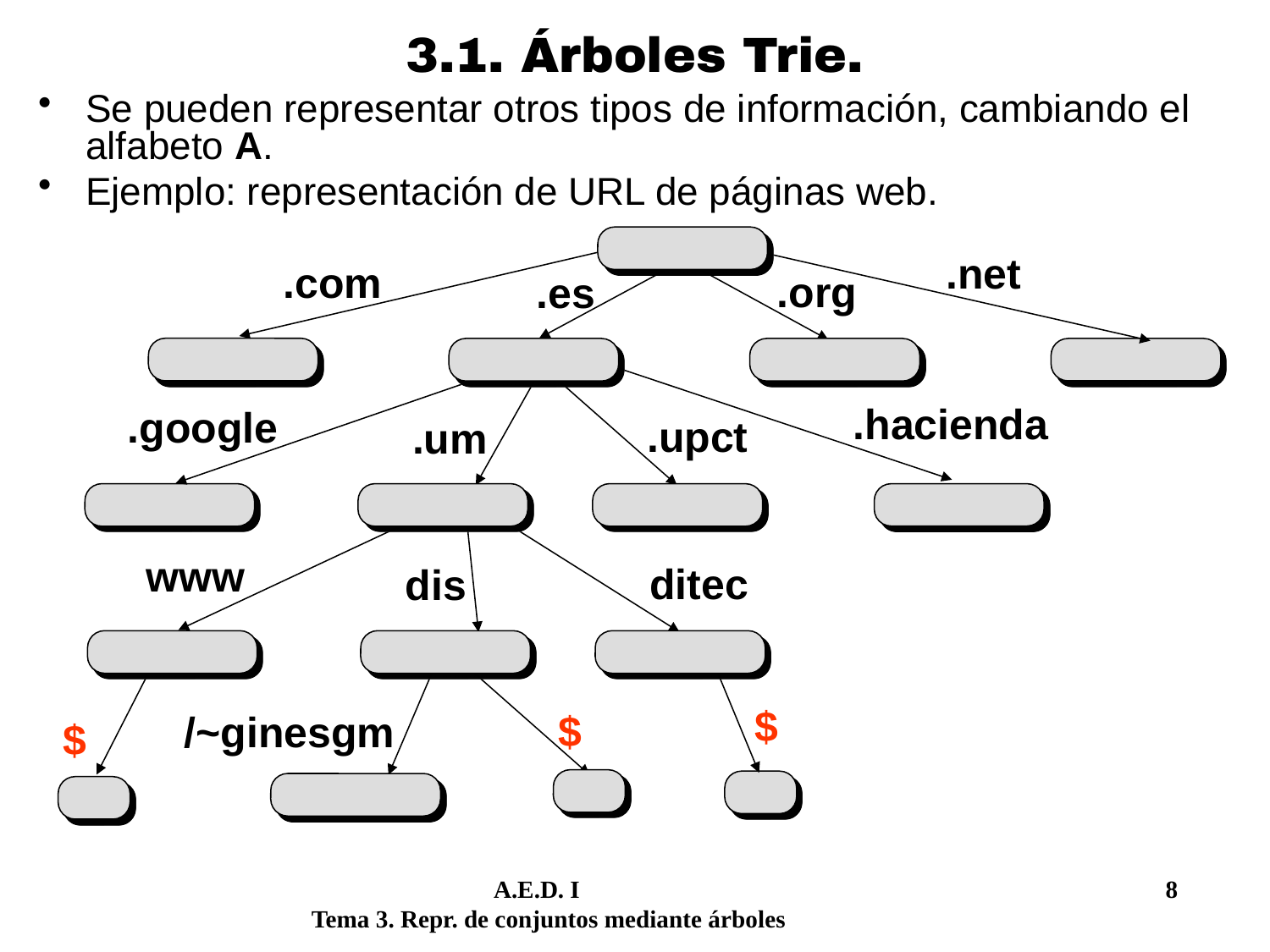

# 3.1. Árboles Trie.
Se pueden representar otros tipos de información, cambiando el alfabeto A.
Ejemplo: representación de URL de páginas web.

.net

.com

.org
.es

.hacienda
.google
.upct
.um

www
ditec
dis

$
$
/~ginesgm
$

	         A.E.D. I			      	               8
Tema 3. Repr. de conjuntos mediante árboles